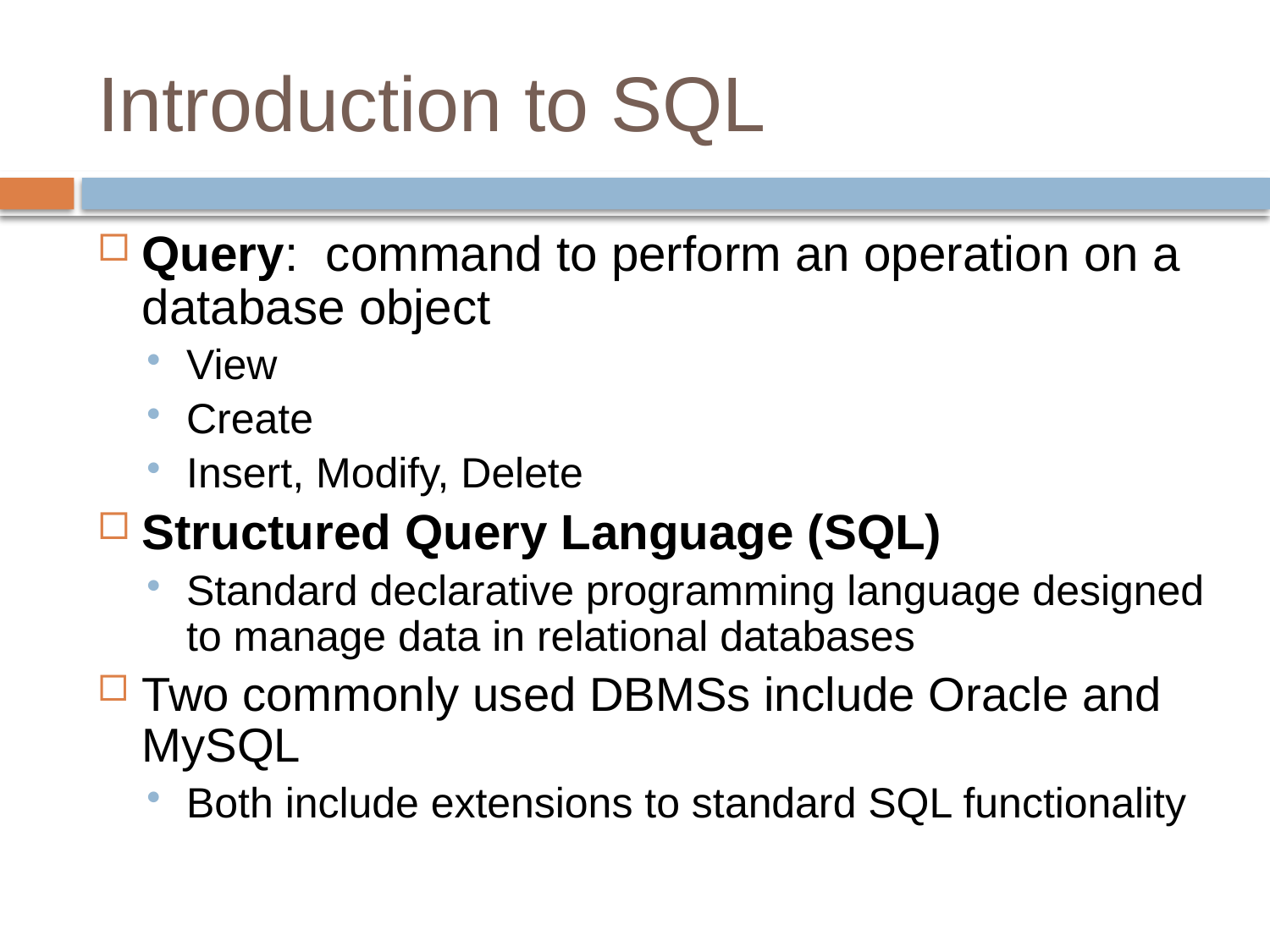

# Introduction to SQL
Query:  command to perform an operation on a database object
View
Create
Insert, Modify, Delete
Structured Query Language (SQL)
Standard declarative programming language designed to manage data in relational databases
Two commonly used DBMSs include Oracle and MySQL
Both include extensions to standard SQL functionality